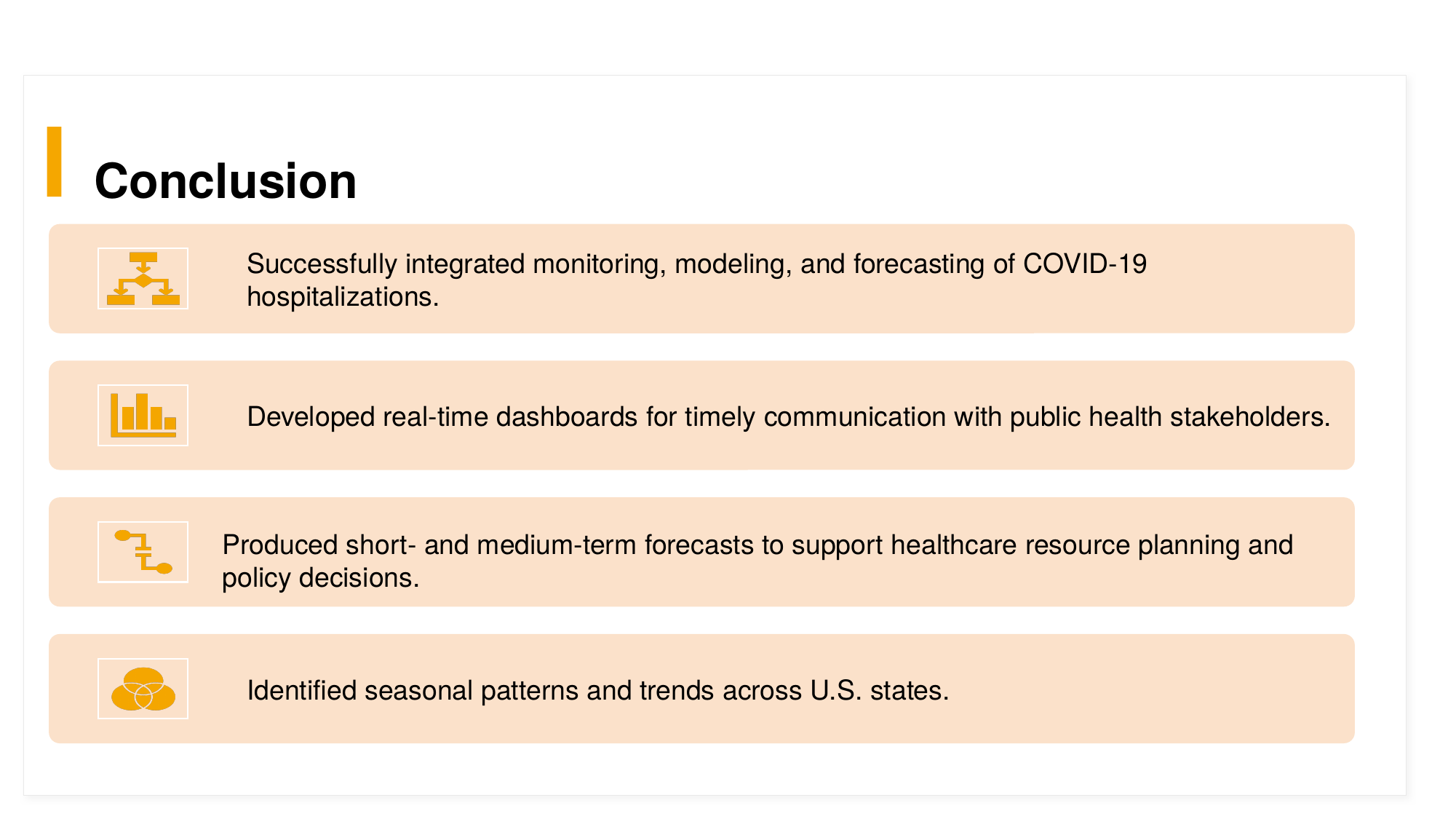

# Conclusion

Successfully integrated monitoring, modeling, and forecasting of COVID-19 hospitalizations.

Developed real-time dashboards for timely communication with public health stakeholders.

Identified seasonal patterns and trends across U.S. states.

Produced short- and medium-term forecasts to support healthcare resource planning and policy decisions.